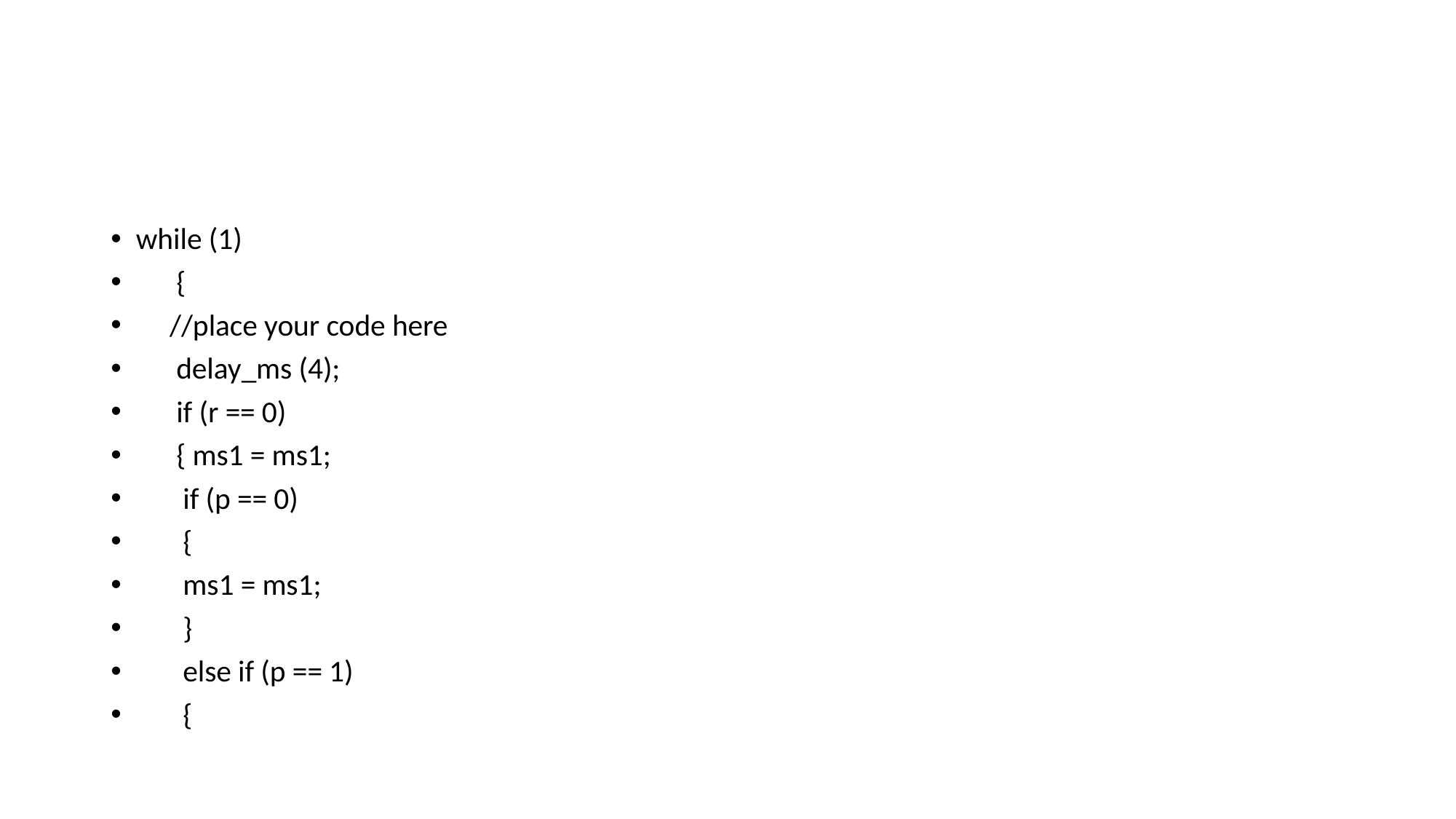

while (1)
      {
     //place your code here
      delay_ms (4);
      if (r == 0)
      { ms1 = ms1;
       if (p == 0)
       {
       ms1 = ms1;
       }
       else if (p == 1)
       {